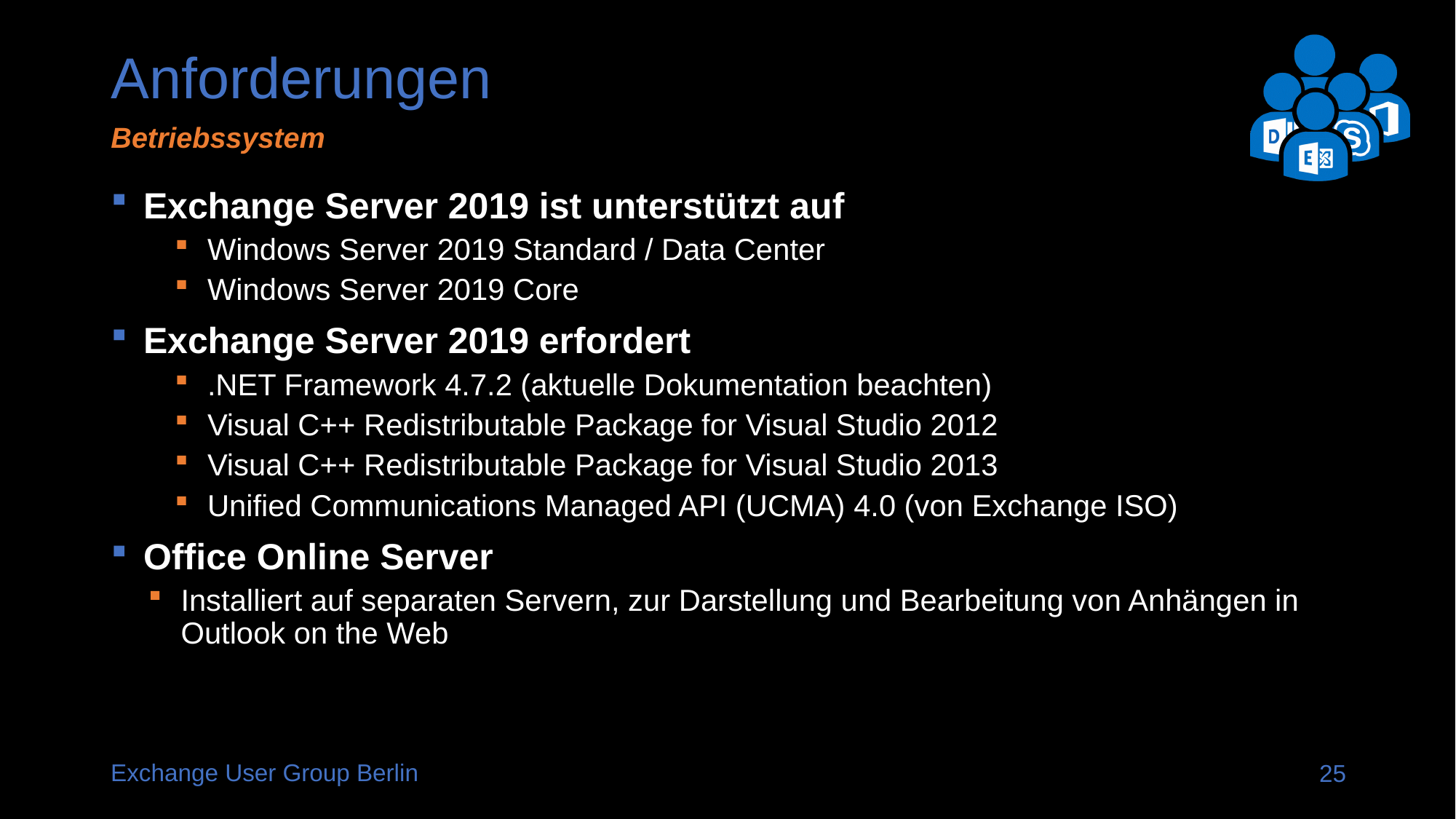

# Anforderungen
Betriebssystem
Exchange Server 2019 ist unterstützt auf
Windows Server 2019 Standard / Data Center
Windows Server 2019 Core
Exchange Server 2019 erfordert
.NET Framework 4.7.2 (aktuelle Dokumentation beachten)
Visual C++ Redistributable Package for Visual Studio 2012
Visual C++ Redistributable Package for Visual Studio 2013
Unified Communications Managed API (UCMA) 4.0 (von Exchange ISO)
Office Online Server
Installiert auf separaten Servern, zur Darstellung und Bearbeitung von Anhängen in Outlook on the Web